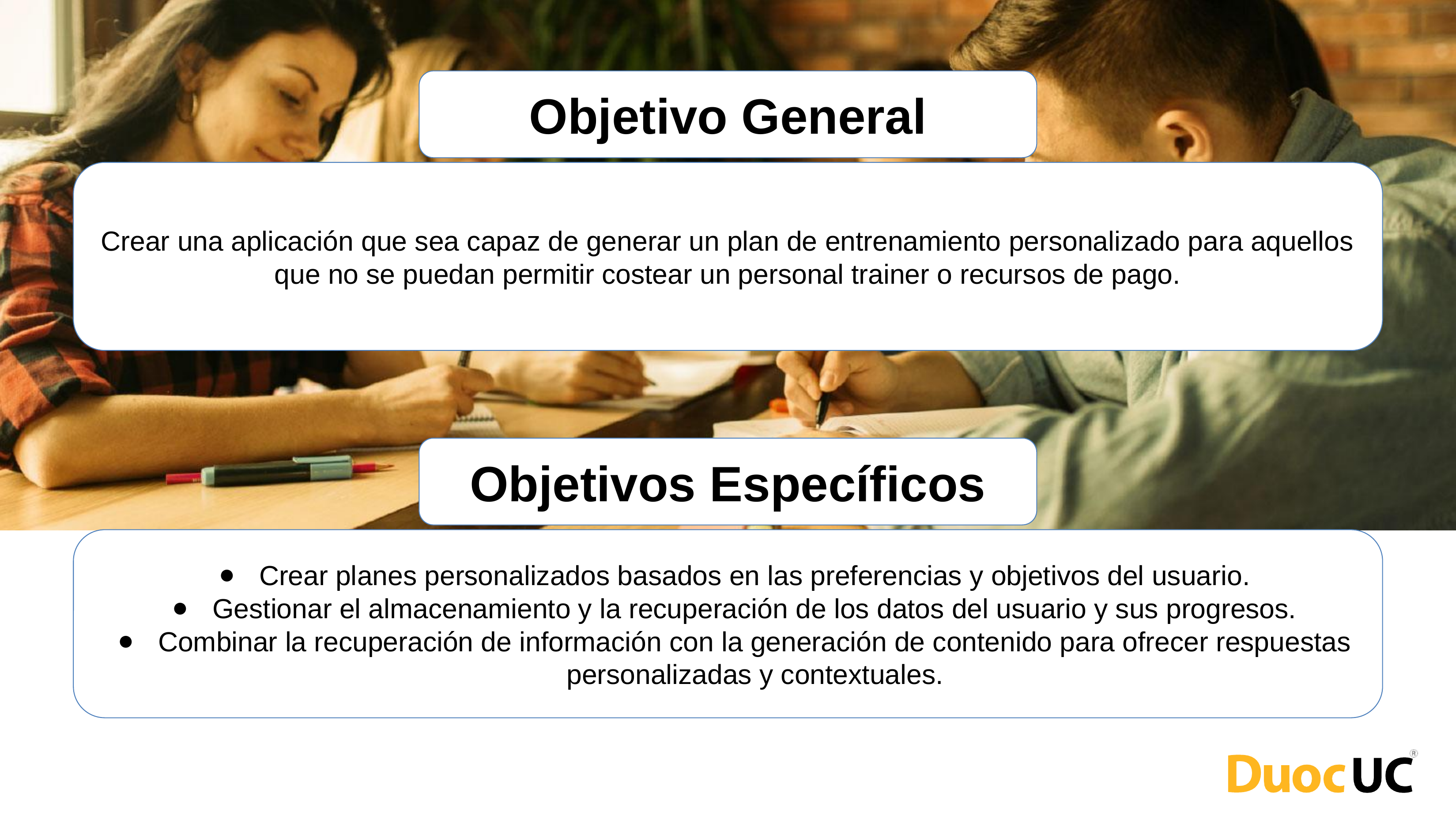

Objetivo General

Crear una aplicación que sea capaz de generar un plan de entrenamiento personalizado para aquellos que no se puedan permitir costear un personal trainer o recursos de pago.
Objetivos Específicos

Crear planes personalizados basados en las preferencias y objetivos del usuario.
Gestionar el almacenamiento y la recuperación de los datos del usuario y sus progresos.
Combinar la recuperación de información con la generación de contenido para ofrecer respuestas personalizadas y contextuales.